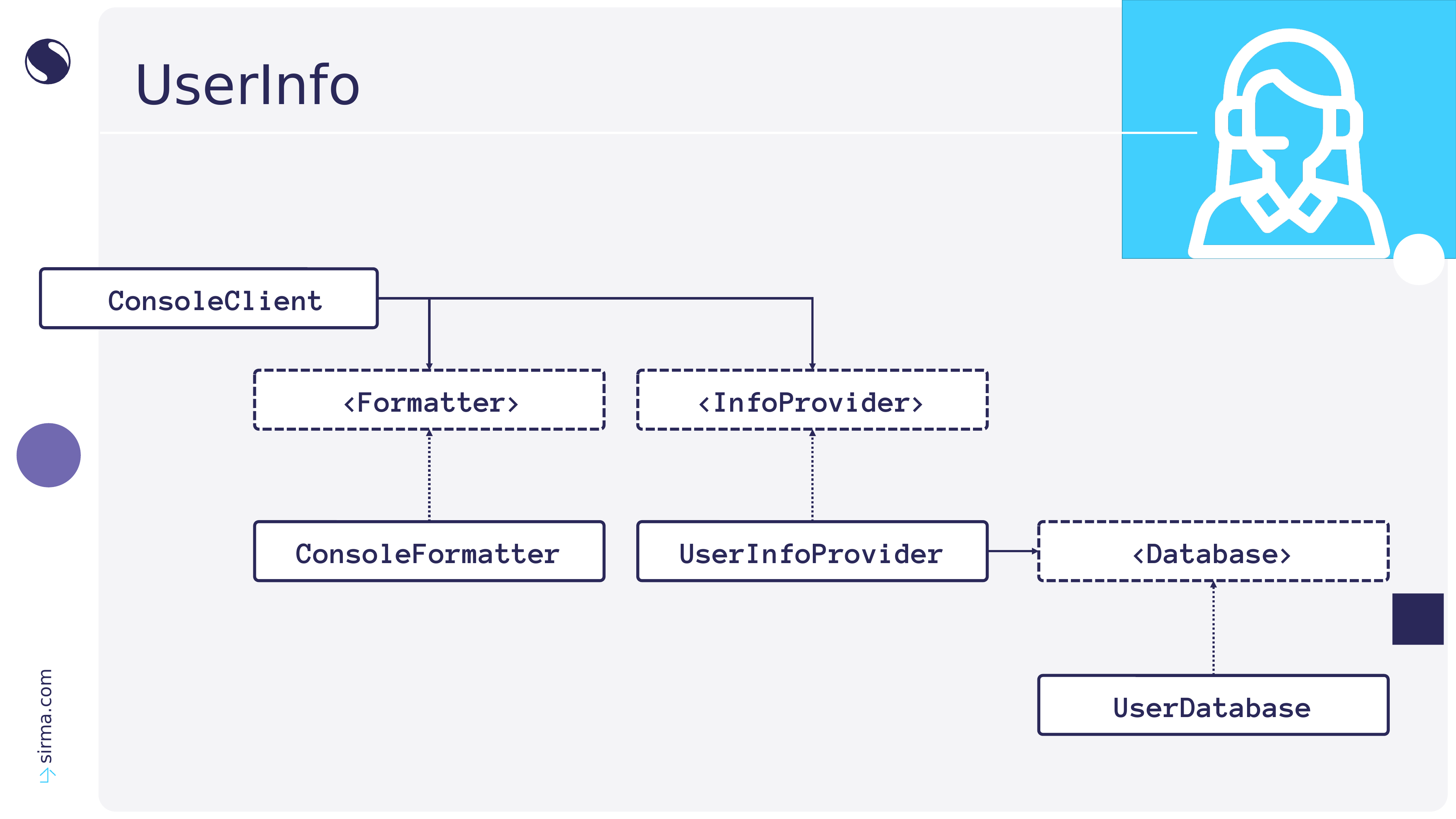

# UserInfo

 ConsoleClient
 <Formatter>
<InfoProvider>
ConsoleFormatter
UserInfoProvider
<Database>
UserDatabase